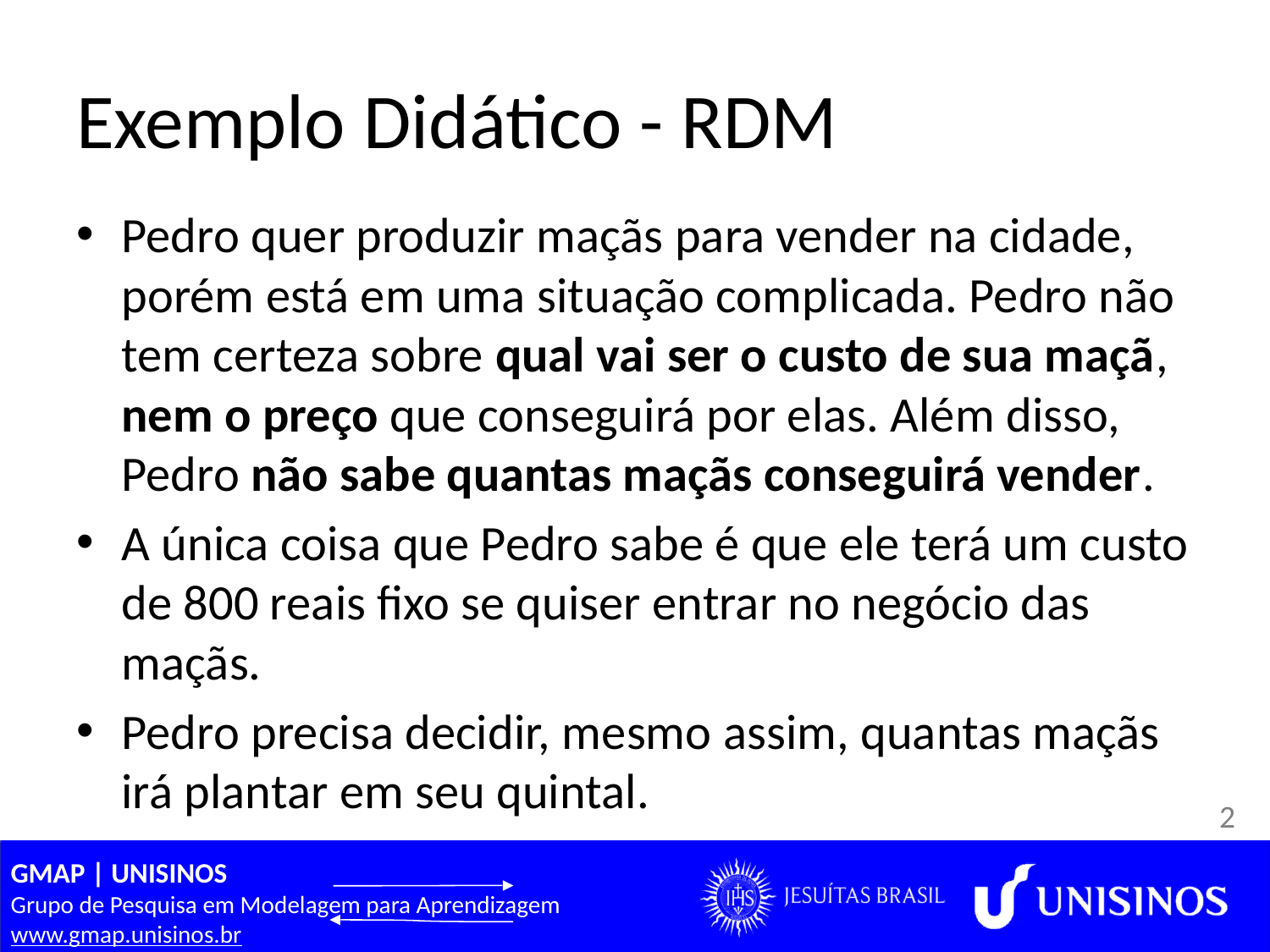

# Exemplo Didático - RDM
Pedro quer produzir maçãs para vender na cidade, porém está em uma situação complicada. Pedro não tem certeza sobre qual vai ser o custo de sua maçã, nem o preço que conseguirá por elas. Além disso, Pedro não sabe quantas maçãs conseguirá vender.
A única coisa que Pedro sabe é que ele terá um custo de 800 reais fixo se quiser entrar no negócio das maçãs.
Pedro precisa decidir, mesmo assim, quantas maçãs irá plantar em seu quintal.